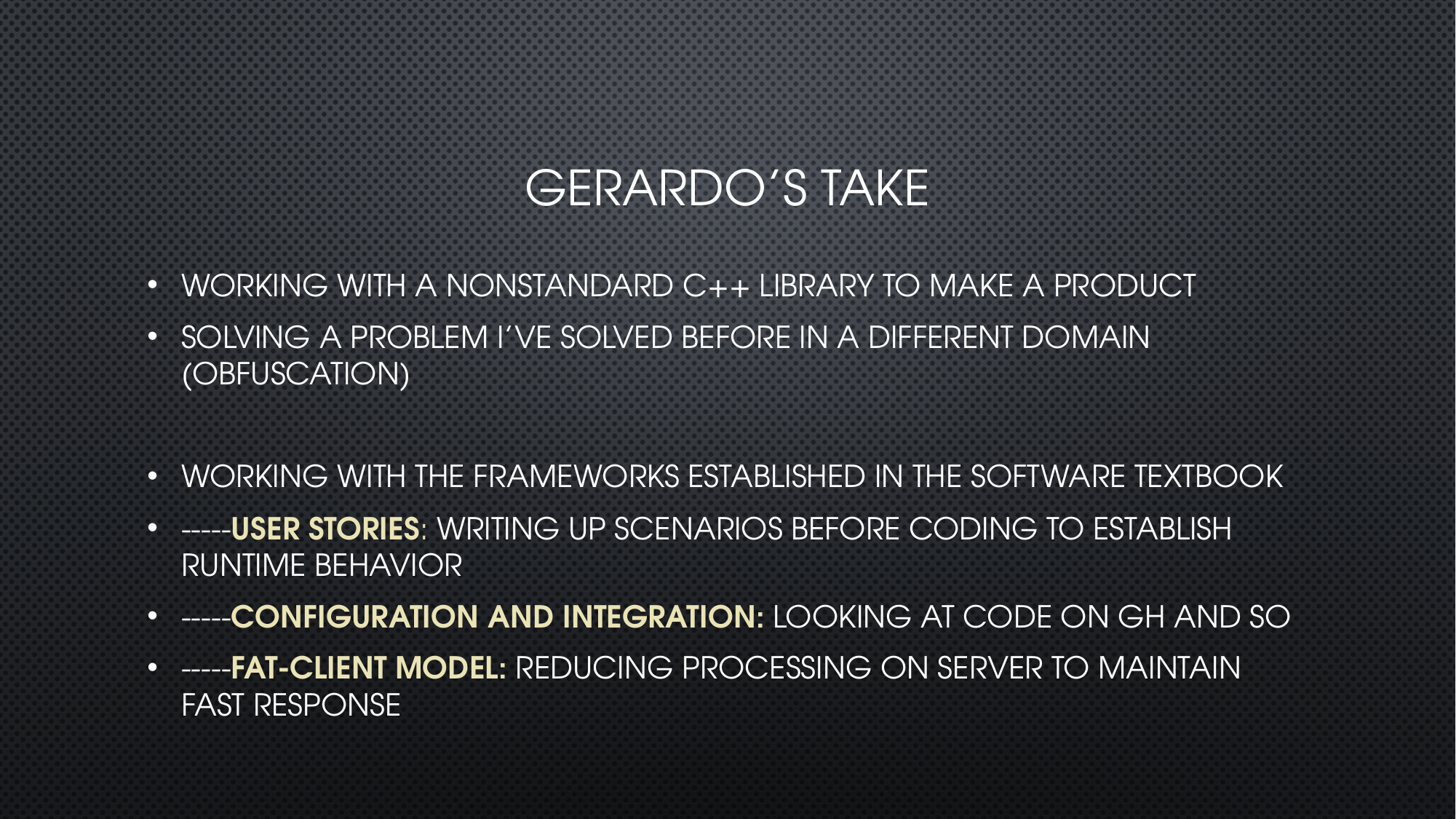

# Gerardo’s take
Working with a nonstandard C++ library to make a product
Solving a problem I’ve solved before in a different domain (obfuscation)

Working with the Frameworks established in the software textbook
-----User Stories: writing up scenarios before coding to establish runtime behavior
-----configuration and integration: looking at code on GH and SO
-----Fat-client model: Reducing processing on server to maintain fast response